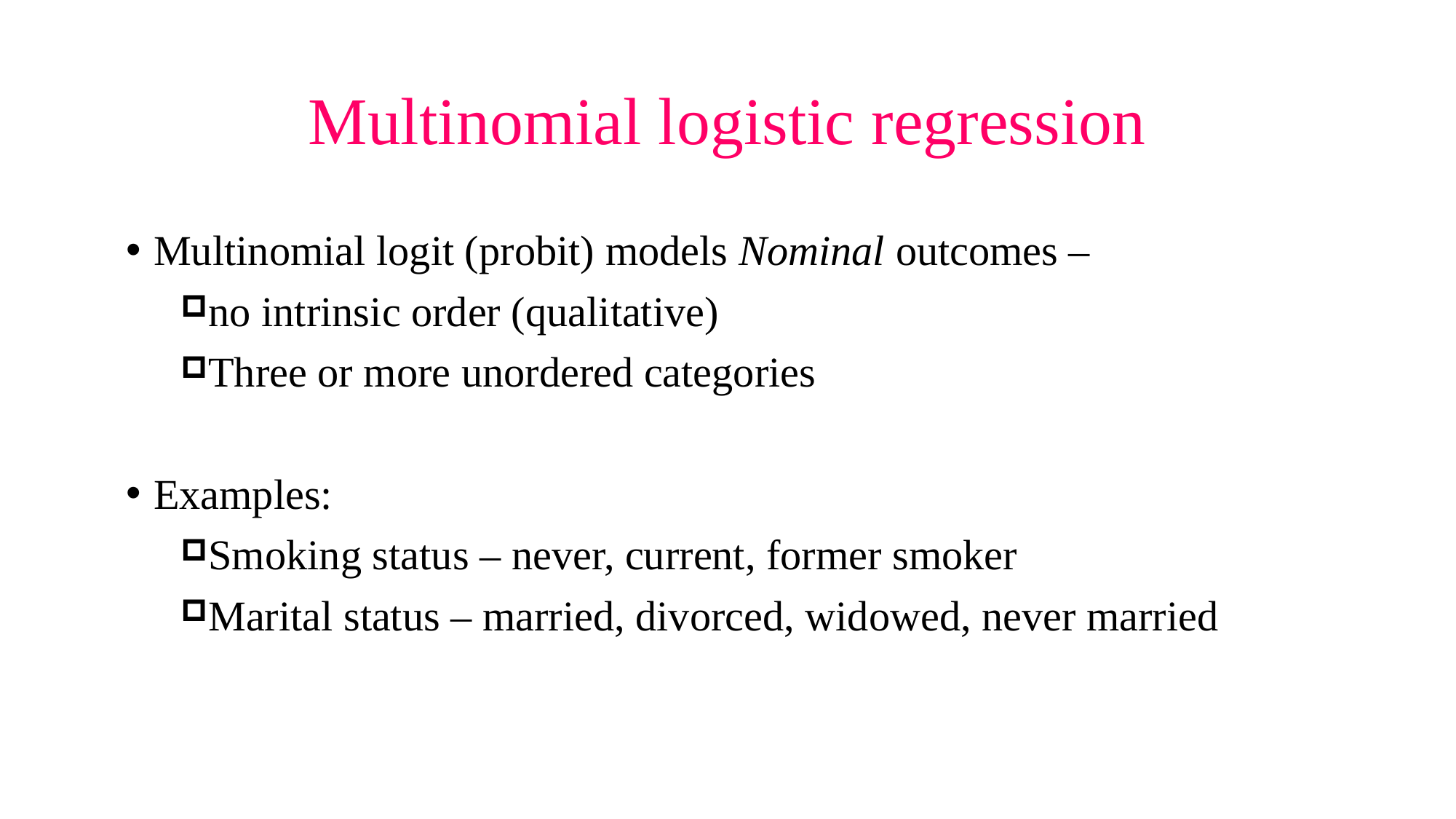

# Multinomial logistic regression

Multinomial logit (probit) models Nominal outcomes –
no intrinsic order (qualitative)
Three or more unordered categories

Examples:
Smoking status – never, current, former smoker
Marital status – married, divorced, widowed, never married